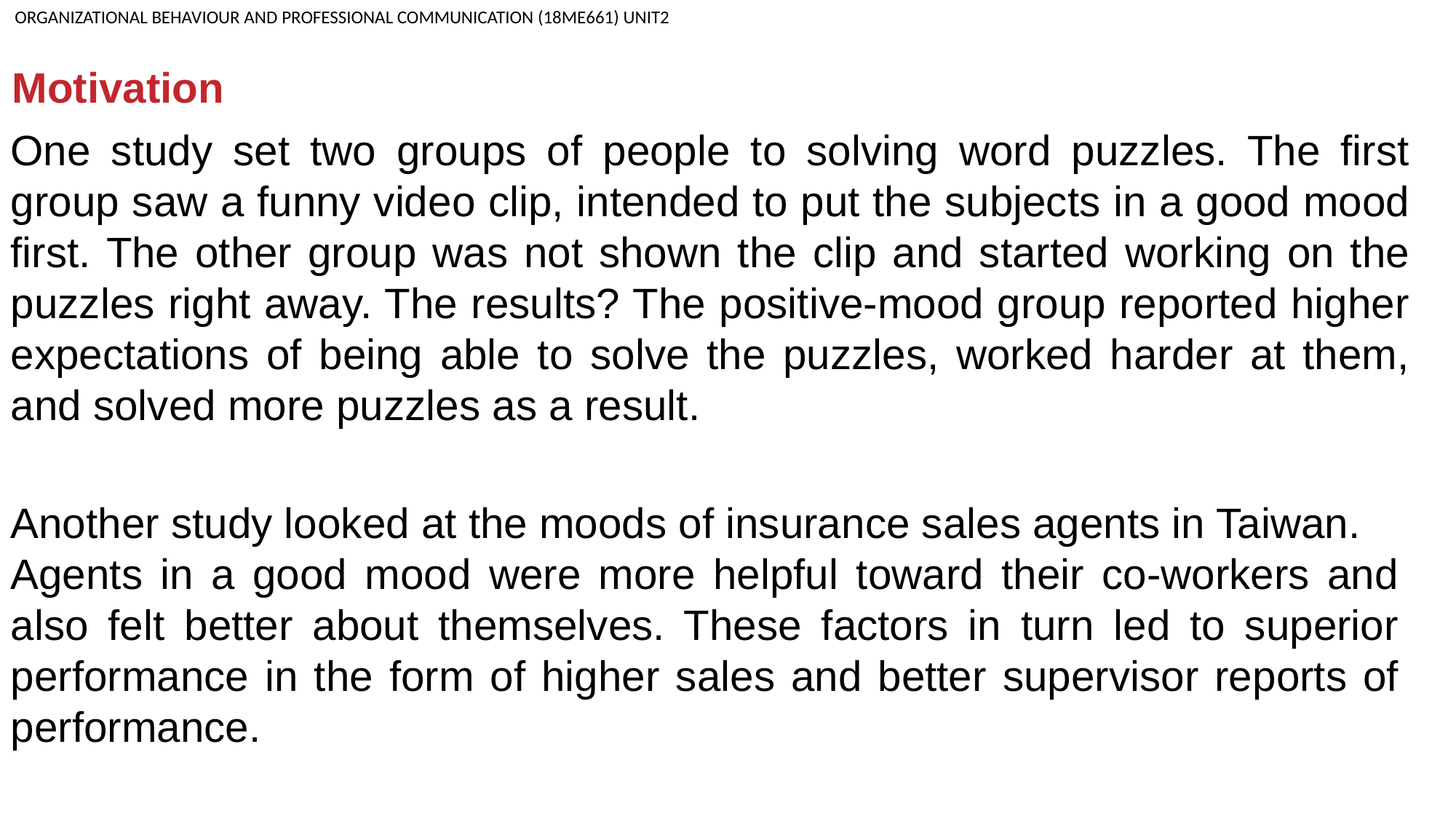

ORGANIZATIONAL BEHAVIOUR AND PROFESSIONAL COMMUNICATION (18ME661) UNIT2
Motivation
One study set two groups of people to solving word puzzles. The first group saw a funny video clip, intended to put the subjects in a good mood first. The other group was not shown the clip and started working on the puzzles right away. The results? The positive-mood group reported higher expectations of being able to solve the puzzles, worked harder at them, and solved more puzzles as a result.
Another study looked at the moods of insurance sales agents in Taiwan.
Agents in a good mood were more helpful toward their co-workers and also felt better about themselves. These factors in turn led to superior performance in the form of higher sales and better supervisor reports of performance.